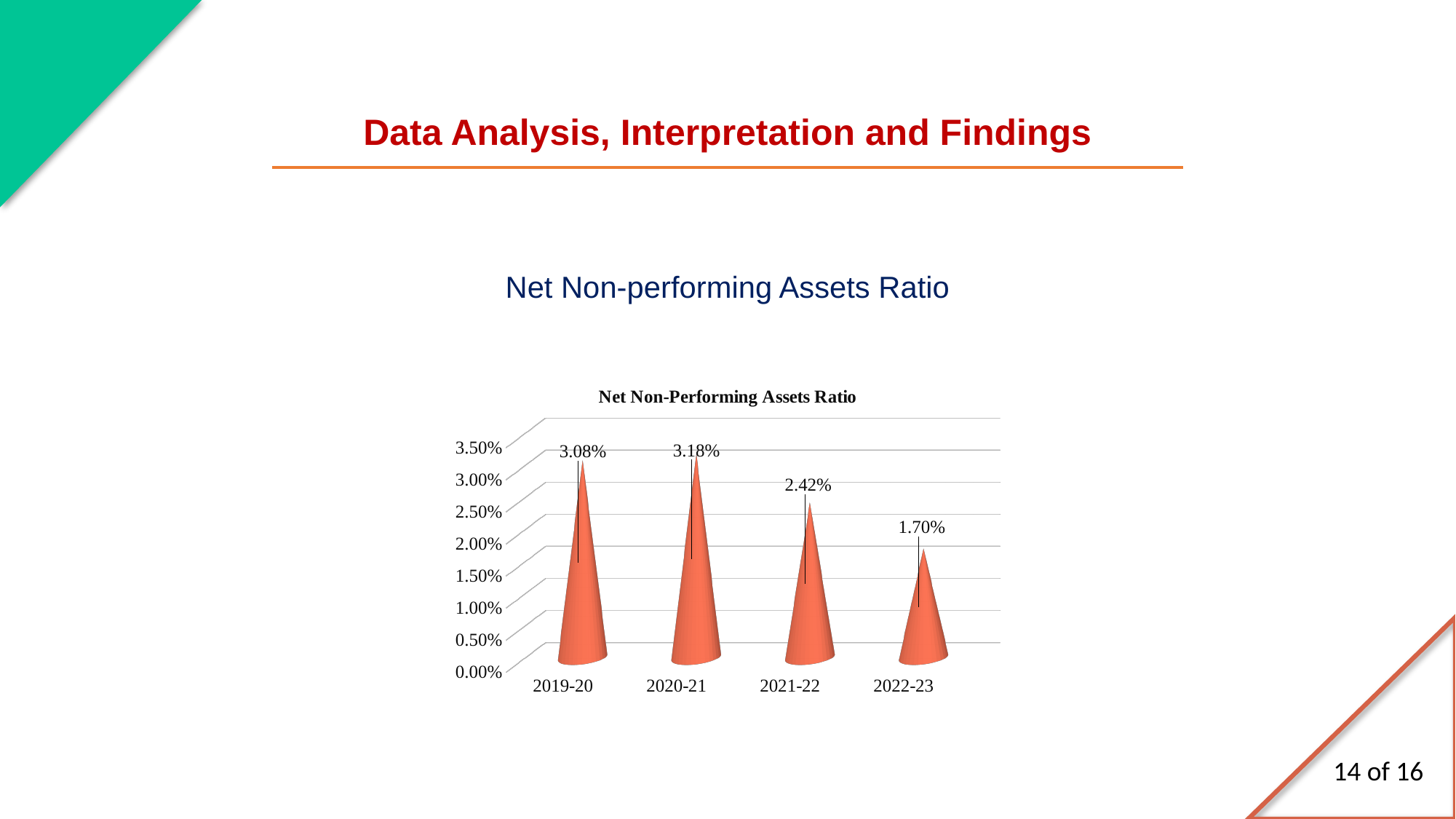

Data Analysis, Interpretation and Findings
Net Non-performing Assets Ratio

[unsupported chart]

14 of 16